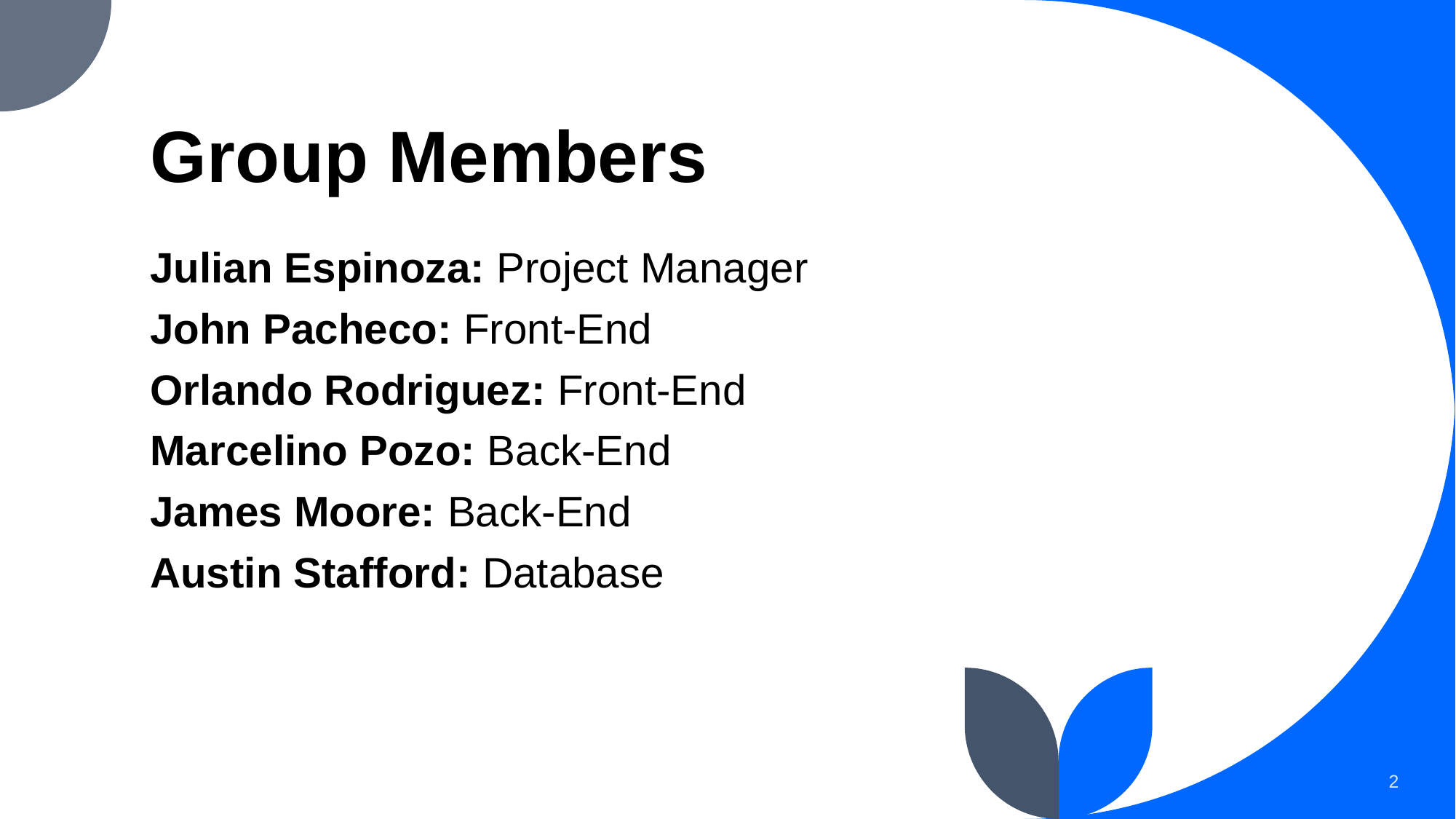

# Group Members
Julian Espinoza: Project Manager
John Pacheco: Front-End
Orlando Rodriguez: Front-End
Marcelino Pozo: Back-End
James Moore: Back-End
Austin Stafford: Database
2